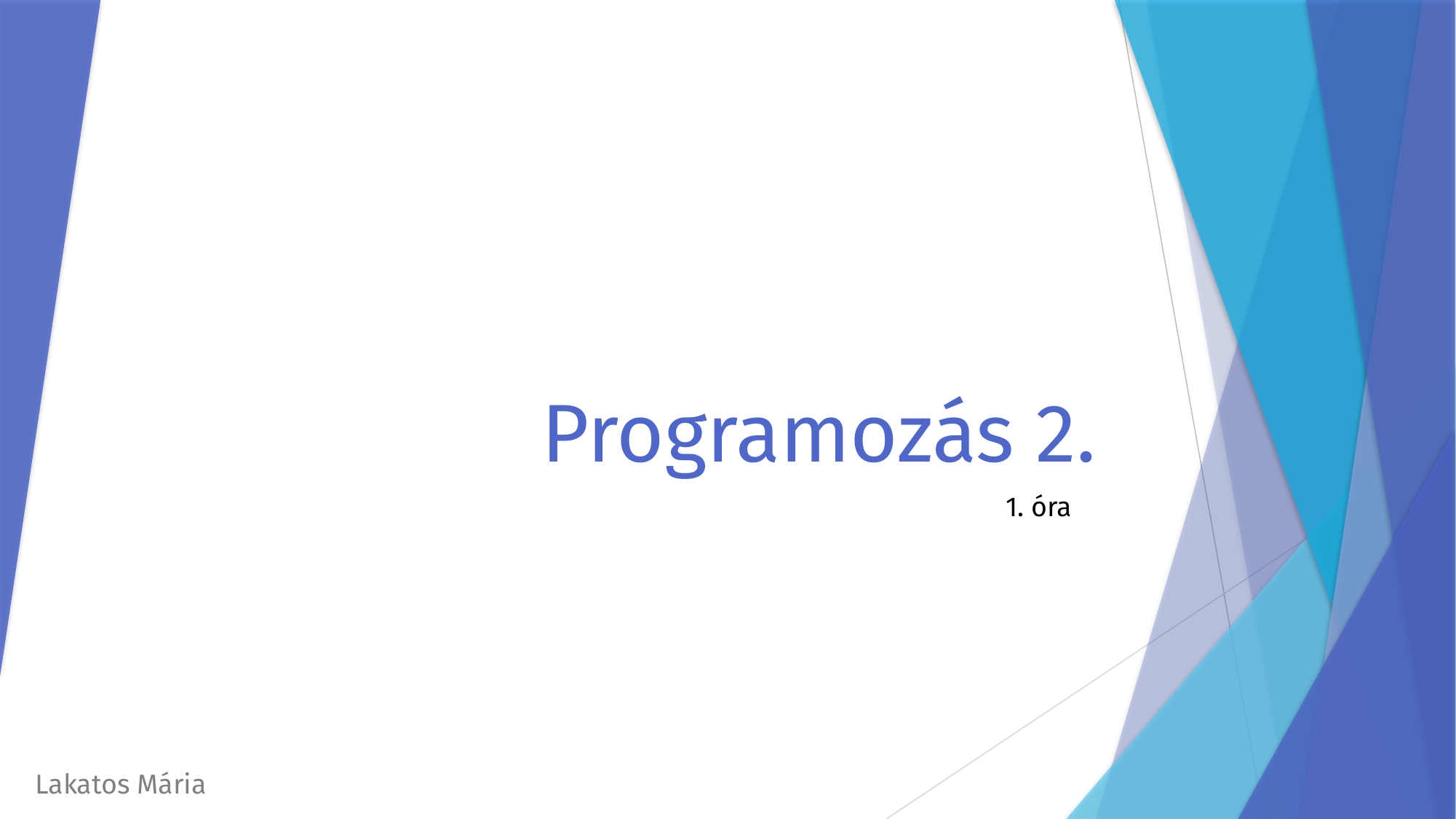

# Programozás 2.
1. óra
Lakatos Mária